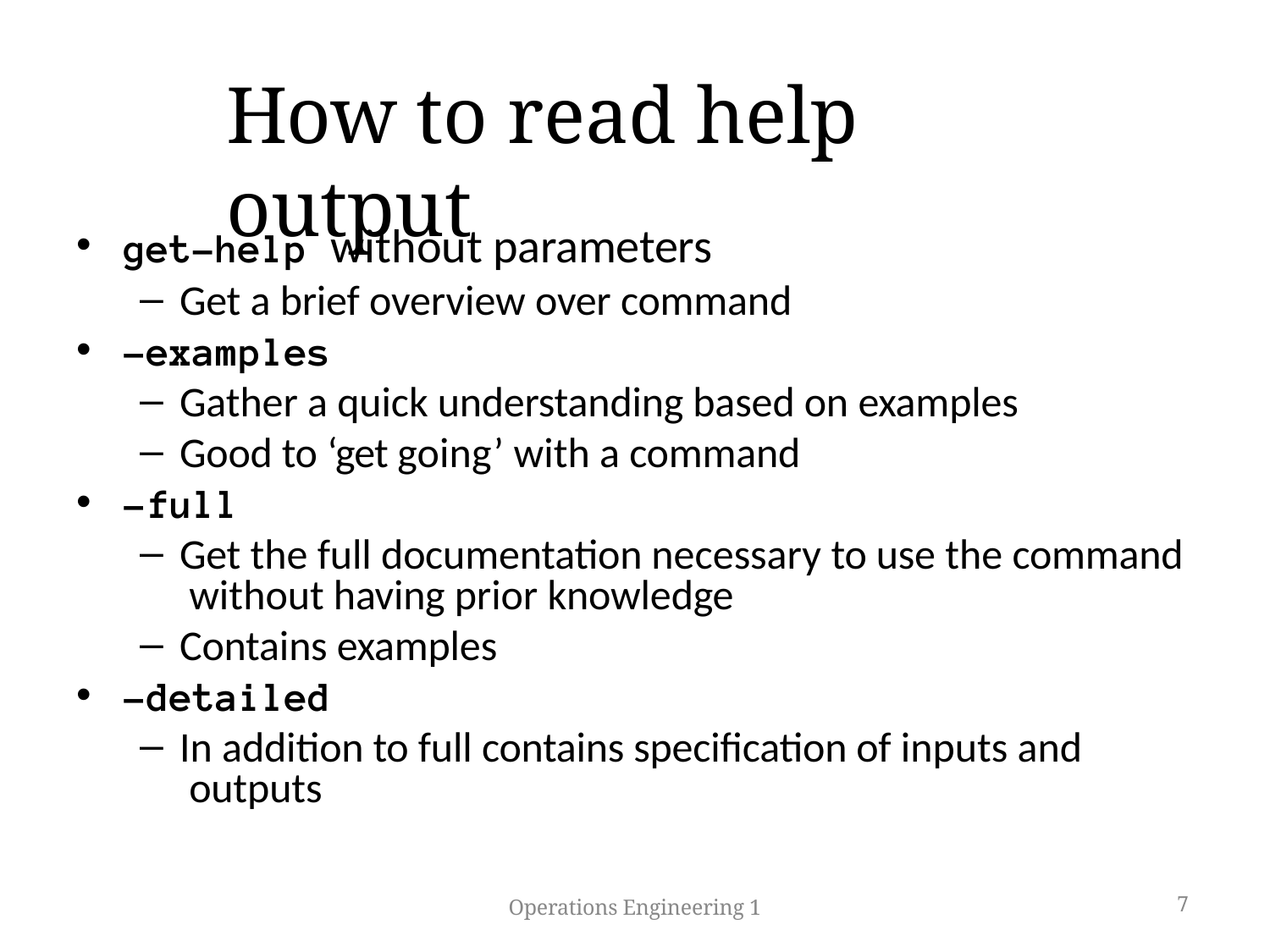

# How to read help output
get-help without parameters
Get a brief overview over command
-examples
Gather a quick understanding based on examples
Good to ‘get going’ with a command
-full
Get the full documentation necessary to use the command  without having prior knowledge
Contains examples
-detailed
In addition to full contains specification of inputs and  outputs
Operations Engineering 1
7